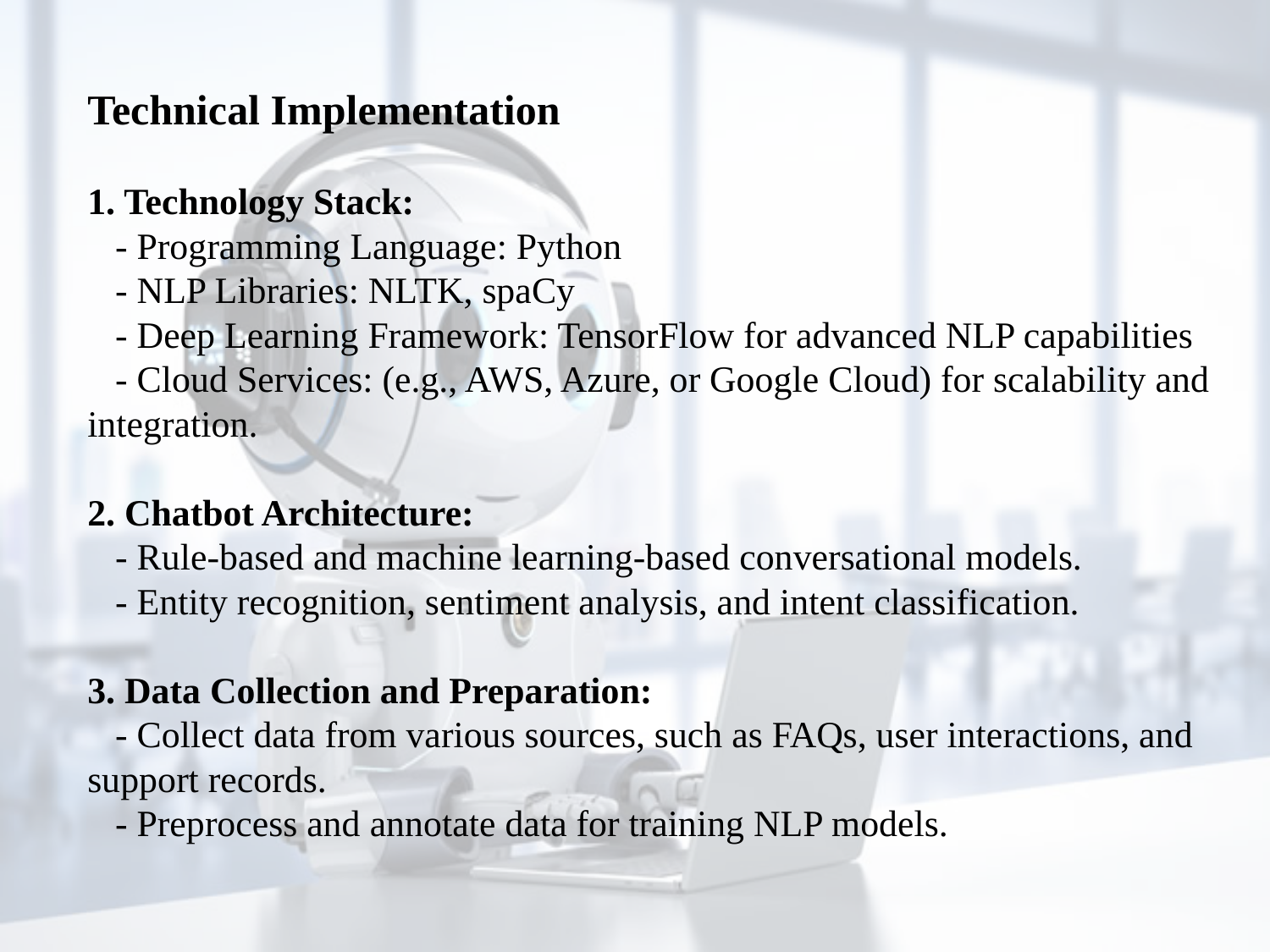

Technical Implementation

1. Technology Stack:
   - Programming Language: Python
   - NLP Libraries: NLTK, spaCy
   - Deep Learning Framework: TensorFlow for advanced NLP capabilities
   - Cloud Services: (e.g., AWS, Azure, or Google Cloud) for scalability and integration.

2. Chatbot Architecture:
   - Rule-based and machine learning-based conversational models.
   - Entity recognition, sentiment analysis, and intent classification.

3. Data Collection and Preparation:
   - Collect data from various sources, such as FAQs, user interactions, and support records.
   - Preprocess and annotate data for training NLP models.